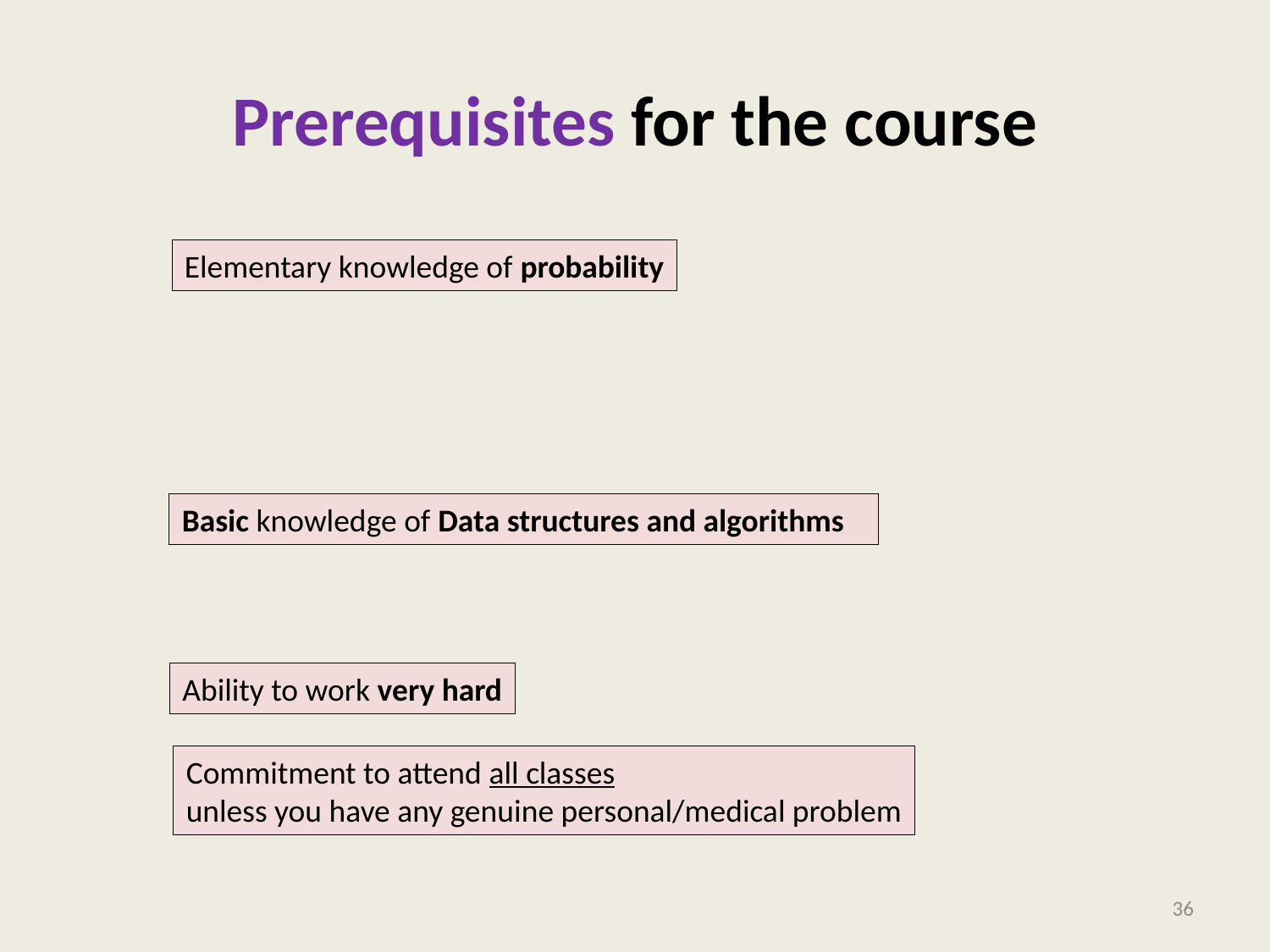

# Prerequisites for the course

Elementary knowledge of probability

Formal analysis
Formal proof of correctness
Basic algorithm paradigms
Basic knowledge of Data structures and algorithms
Ability to work very hard
Commitment to attend all classes
unless you have any genuine personal/medical problem
36